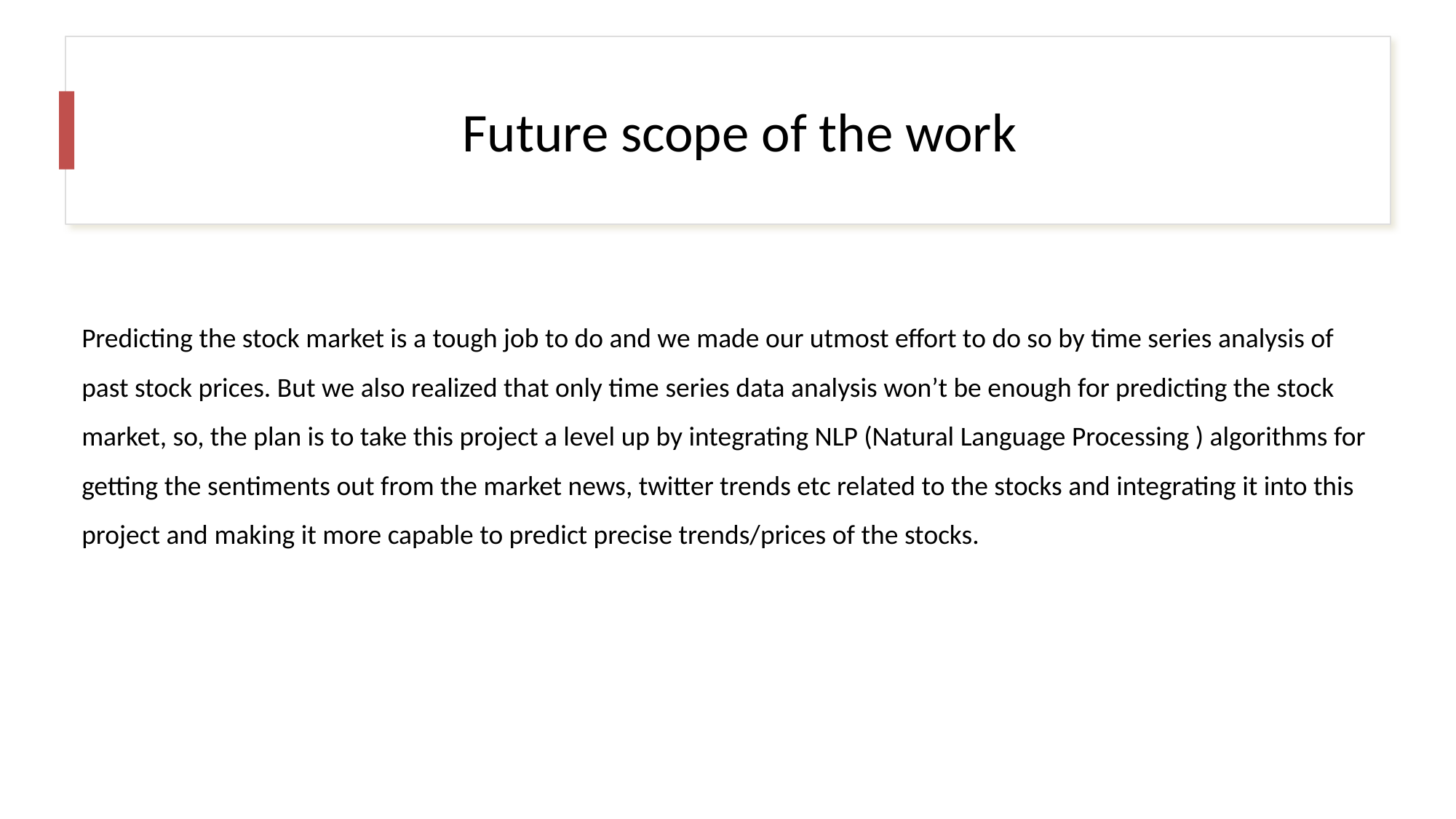

# Future scope of the work

Predicting the stock market is a tough job to do and we made our utmost effort to do so by time series analysis of past stock prices. But we also realized that only time series data analysis won’t be enough for predicting the stock market, so, the plan is to take this project a level up by integrating NLP (Natural Language Processing ) algorithms for getting the sentiments out from the market news, twitter trends etc related to the stocks and integrating it into this project and making it more capable to predict precise trends/prices of the stocks.